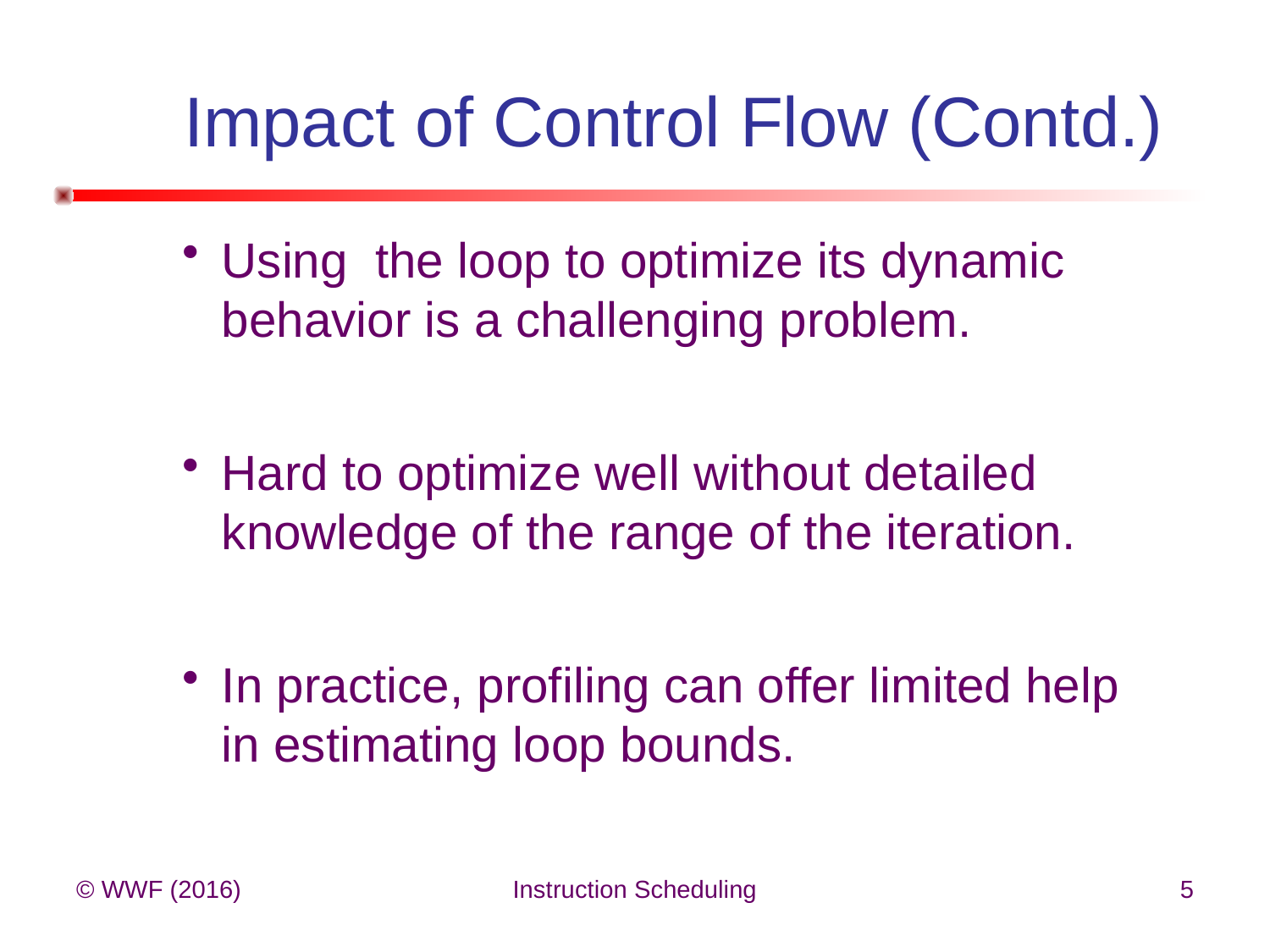

# Impact of Control Flow (Contd.)
Using  the loop to optimize its dynamic behavior is a challenging problem.

Hard to optimize well without detailed knowledge of the range of the iteration.

In practice, profiling can offer limited help in estimating loop bounds.

© WWF (2016)
Instruction Scheduling
5